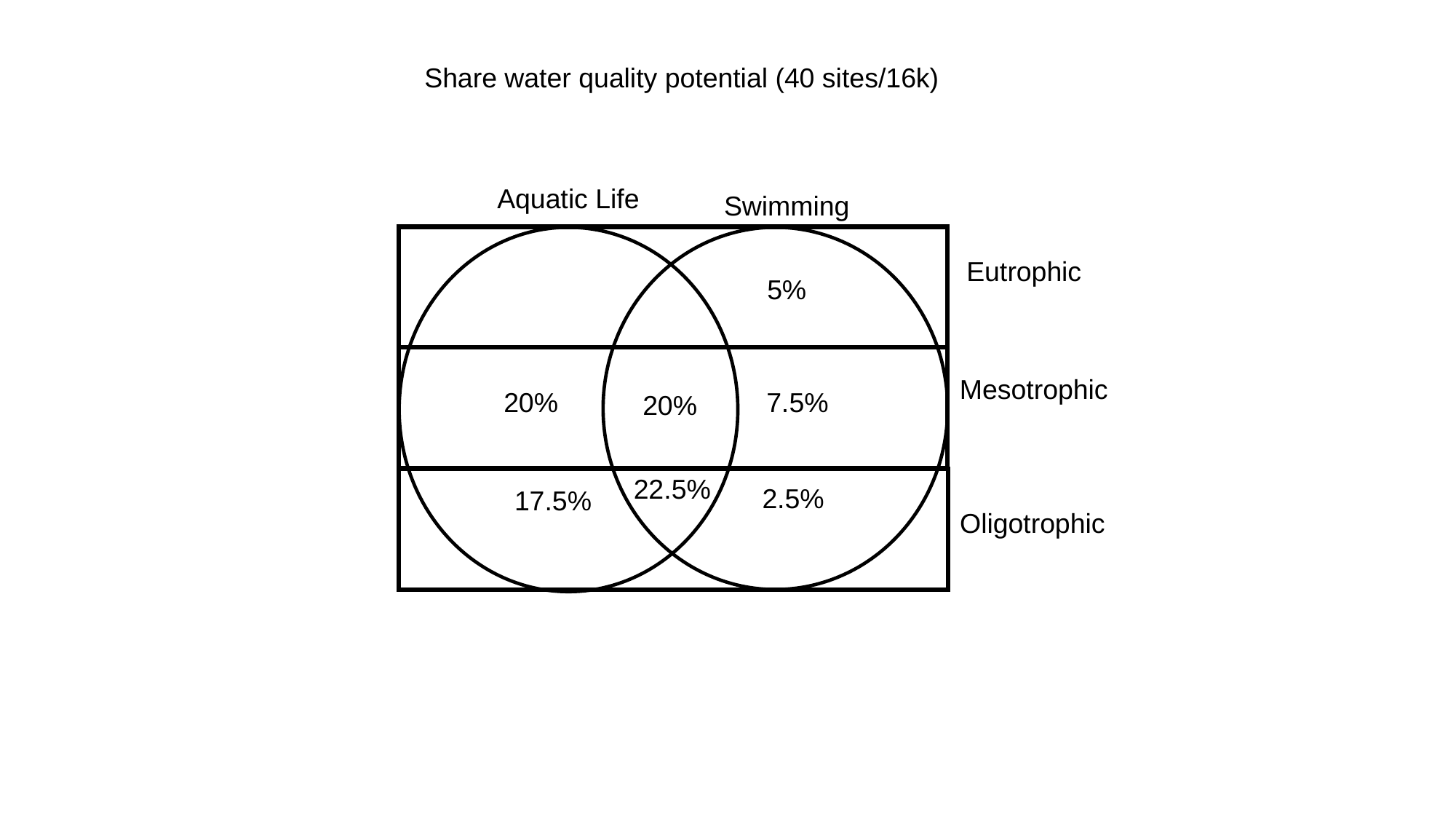

Share water quality potential (40 sites/16k)
Aquatic Life
Swimming

Eutrophic
5%

Mesotrophic
20%
7.5%
20%
22.5%

2.5%
17.5%
Oligotrophic